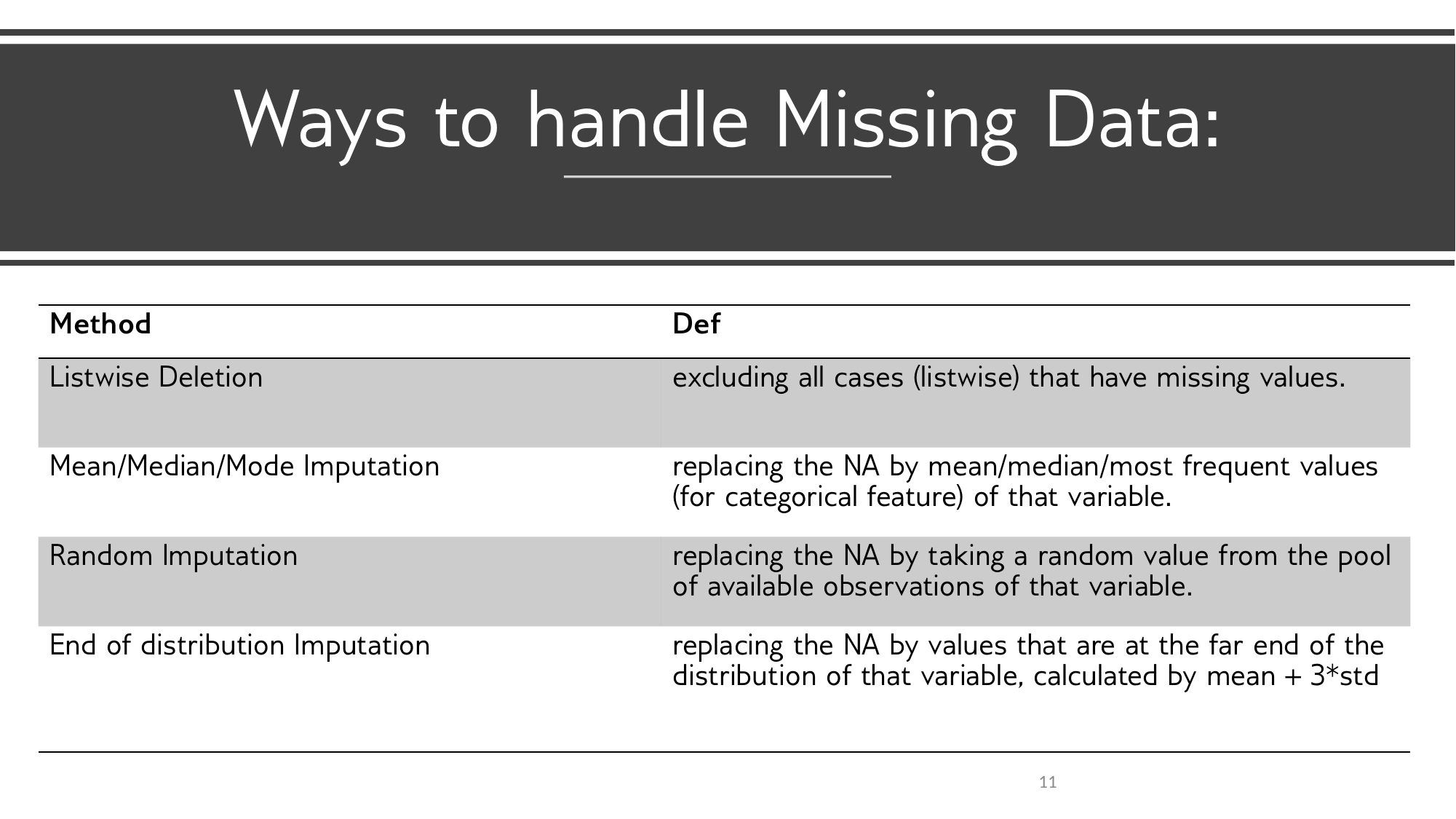

# Ways to handle Missing Data:
| Method | Def |
| --- | --- |
| Listwise Deletion | excluding all cases (listwise) that have missing values. |
| Mean/Median/Mode Imputation | replacing the NA by mean/median/most frequent values (for categorical feature) of that variable. |
| Random Imputation | replacing the NA by taking a random value from the pool of available observations of that variable. |
| End of distribution Imputation | replacing the NA by values that are at the far end of the distribution of that variable, calculated by mean + 3\*std |
11